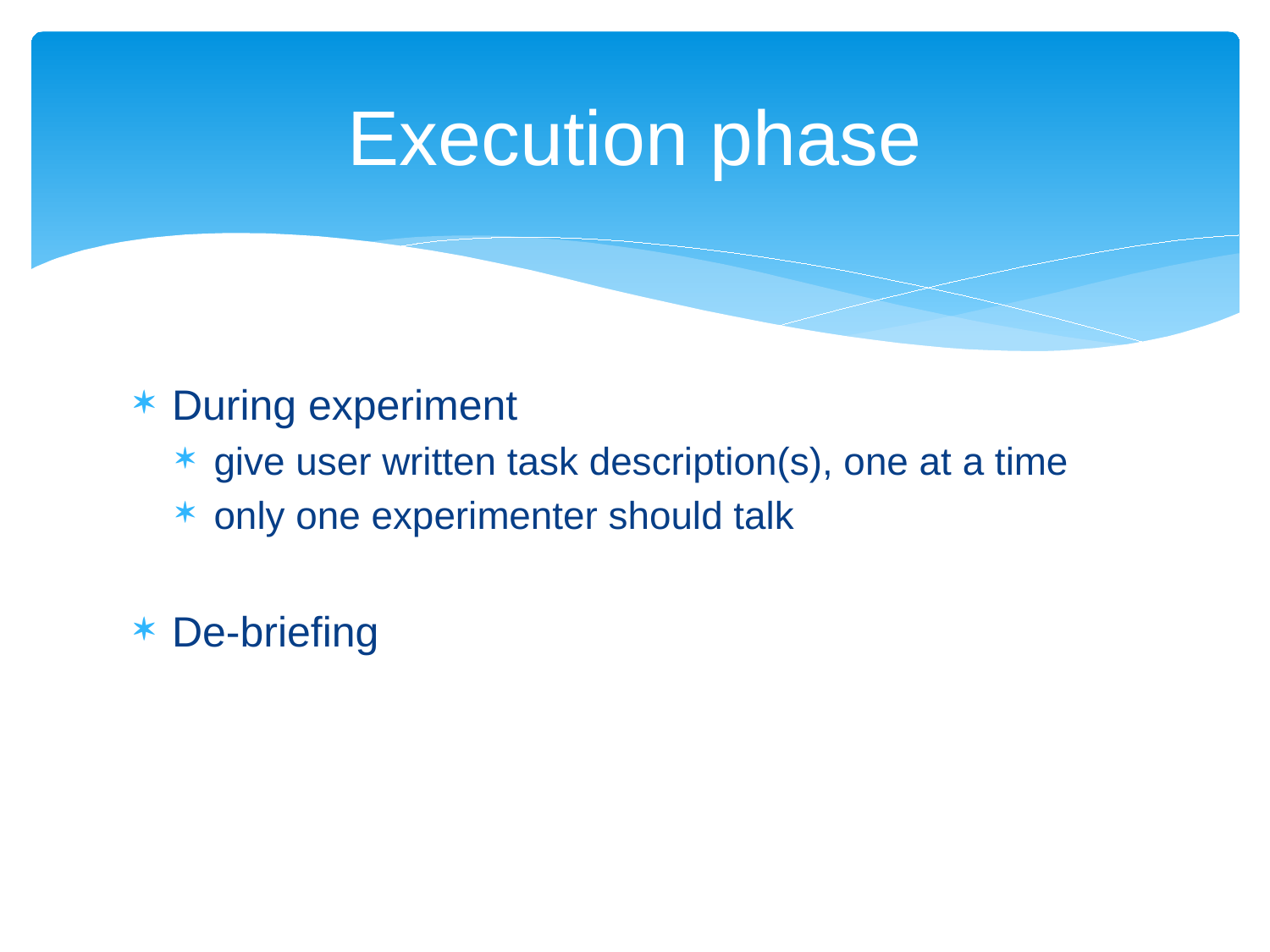

# Execution phase
During experiment
give user written task description(s), one at a time
only one experimenter should talk

De-briefing